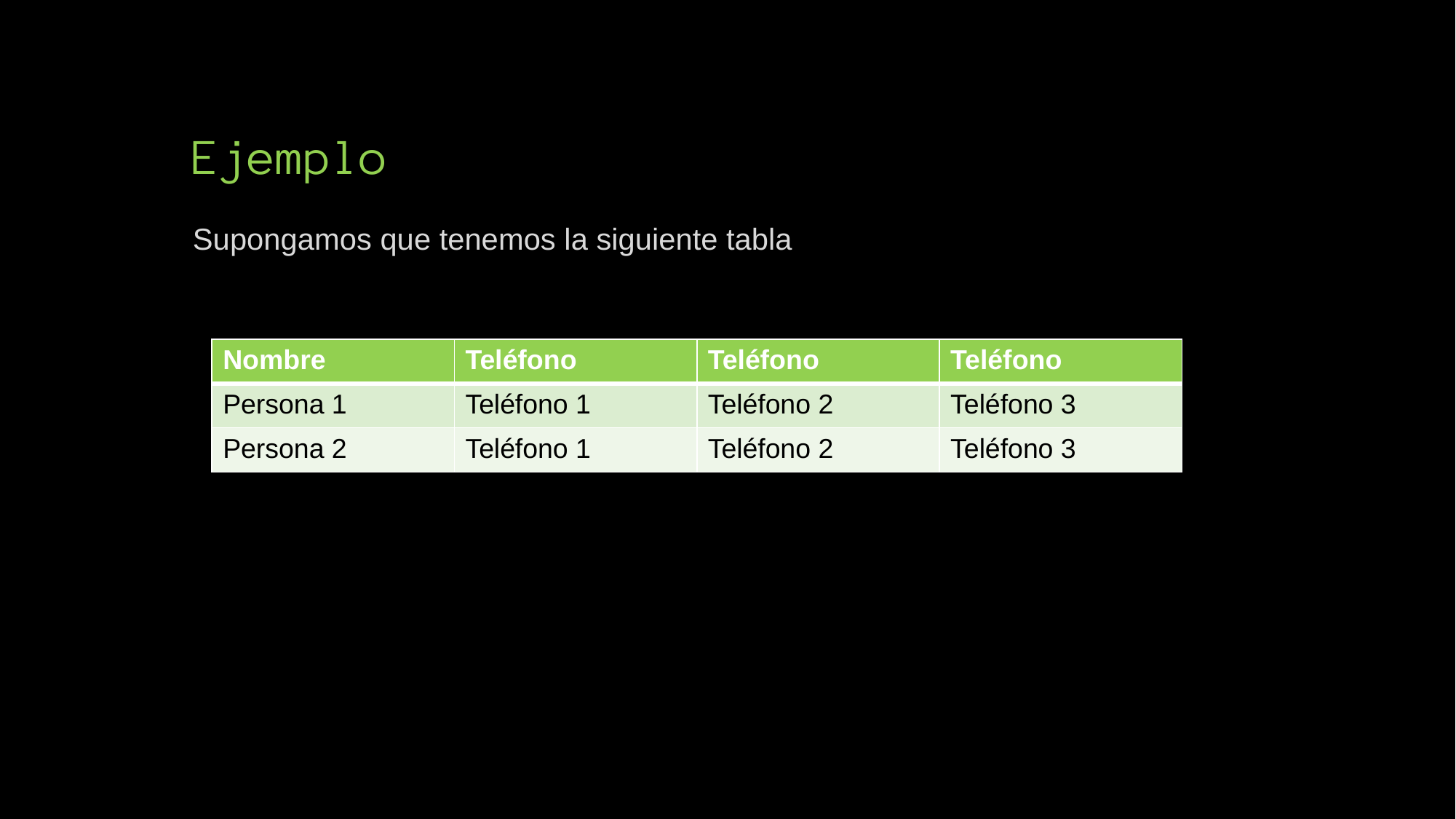

# Ejemplo
Supongamos que tenemos la siguiente tabla
| Nombre | Teléfono | Teléfono | Teléfono |
| --- | --- | --- | --- |
| Persona 1 | Teléfono 1 | Teléfono 2 | Teléfono 3 |
| Persona 2 | Teléfono 1 | Teléfono 2 | Teléfono 3 |